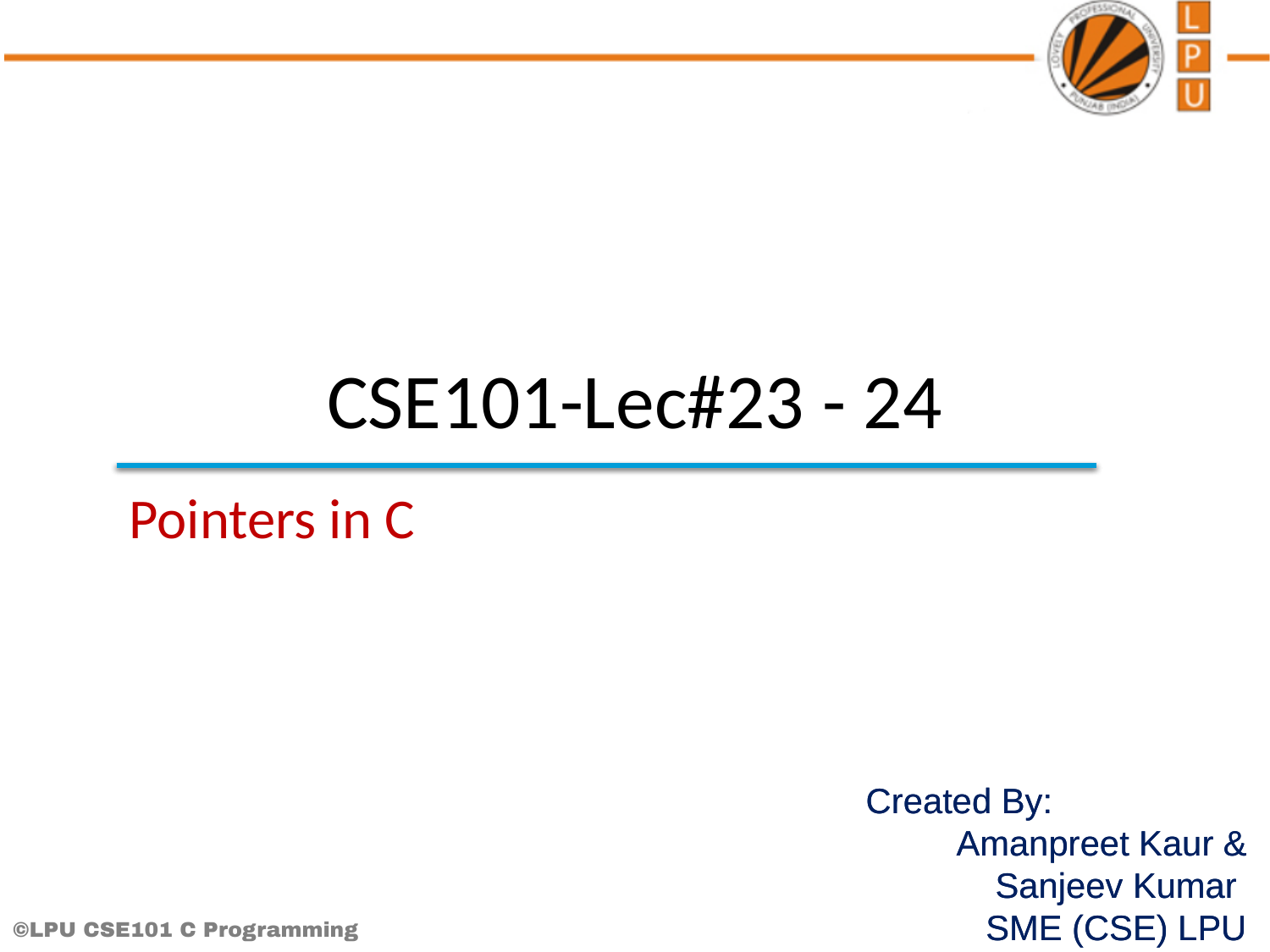

# CSE101-Lec#23 - 24
Pointers in C